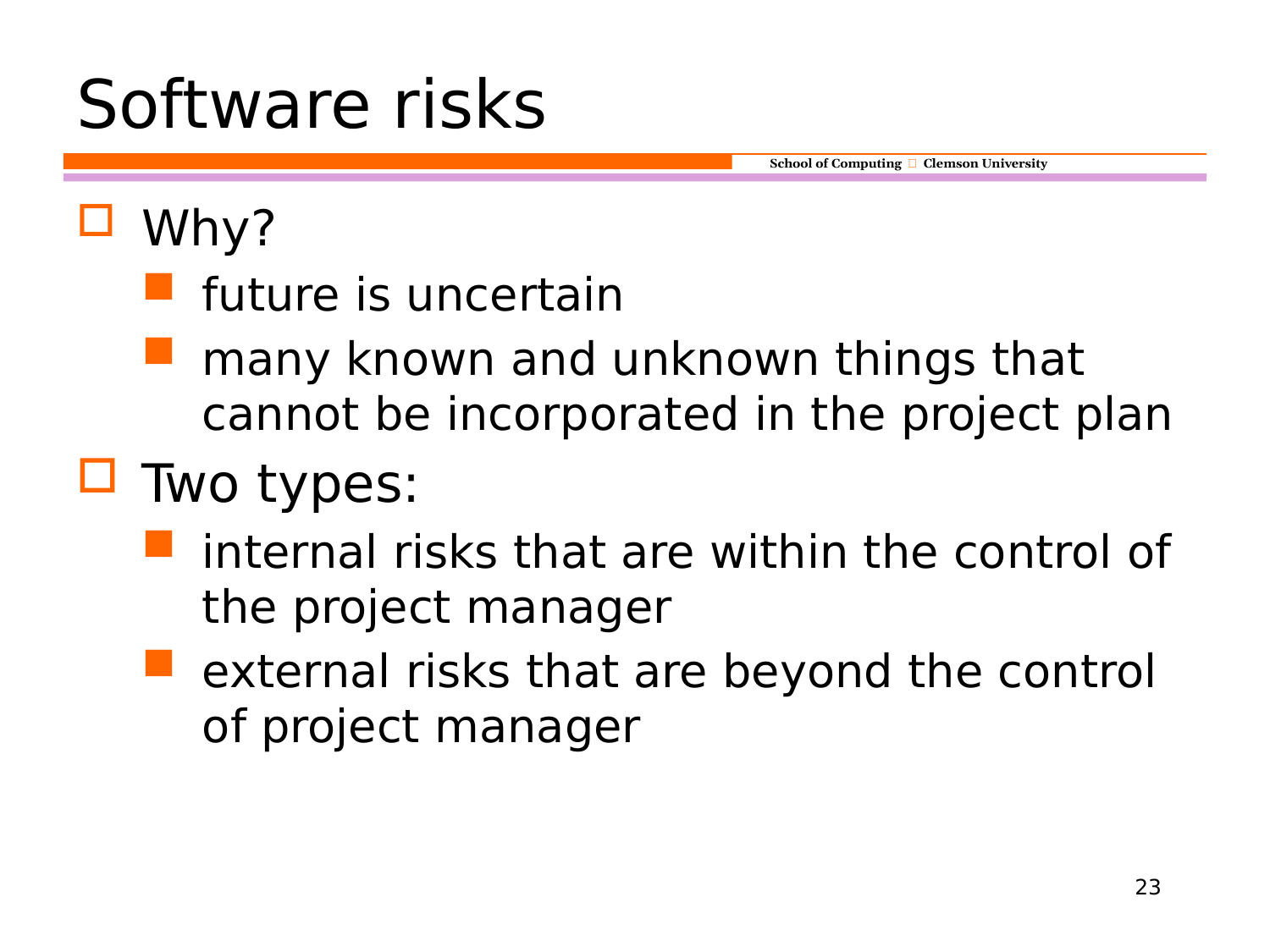

# Software risks
Why?
future is uncertain
many known and unknown things that cannot be incorporated in the project plan
Two types:
internal risks that are within the control of the project manager
external risks that are beyond the control of project manager

23